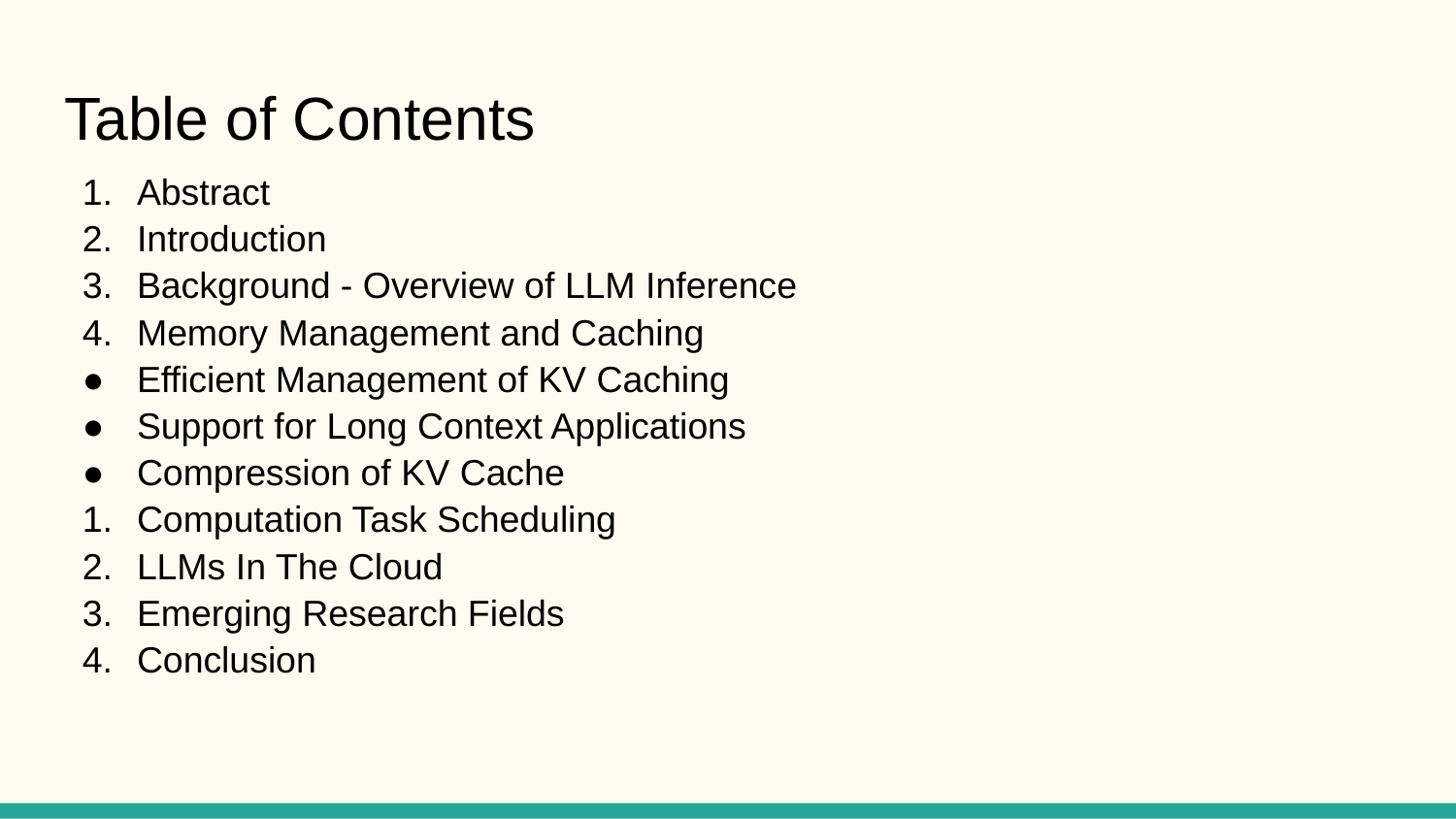

# Table of Contents
Abstract
Introduction
Background - Overview of LLM Inference
Memory Management and Caching
Efficient Management of KV Caching
Support for Long Context Applications
Compression of KV Cache
Computation Task Scheduling
LLMs In The Cloud
Emerging Research Fields
Conclusion